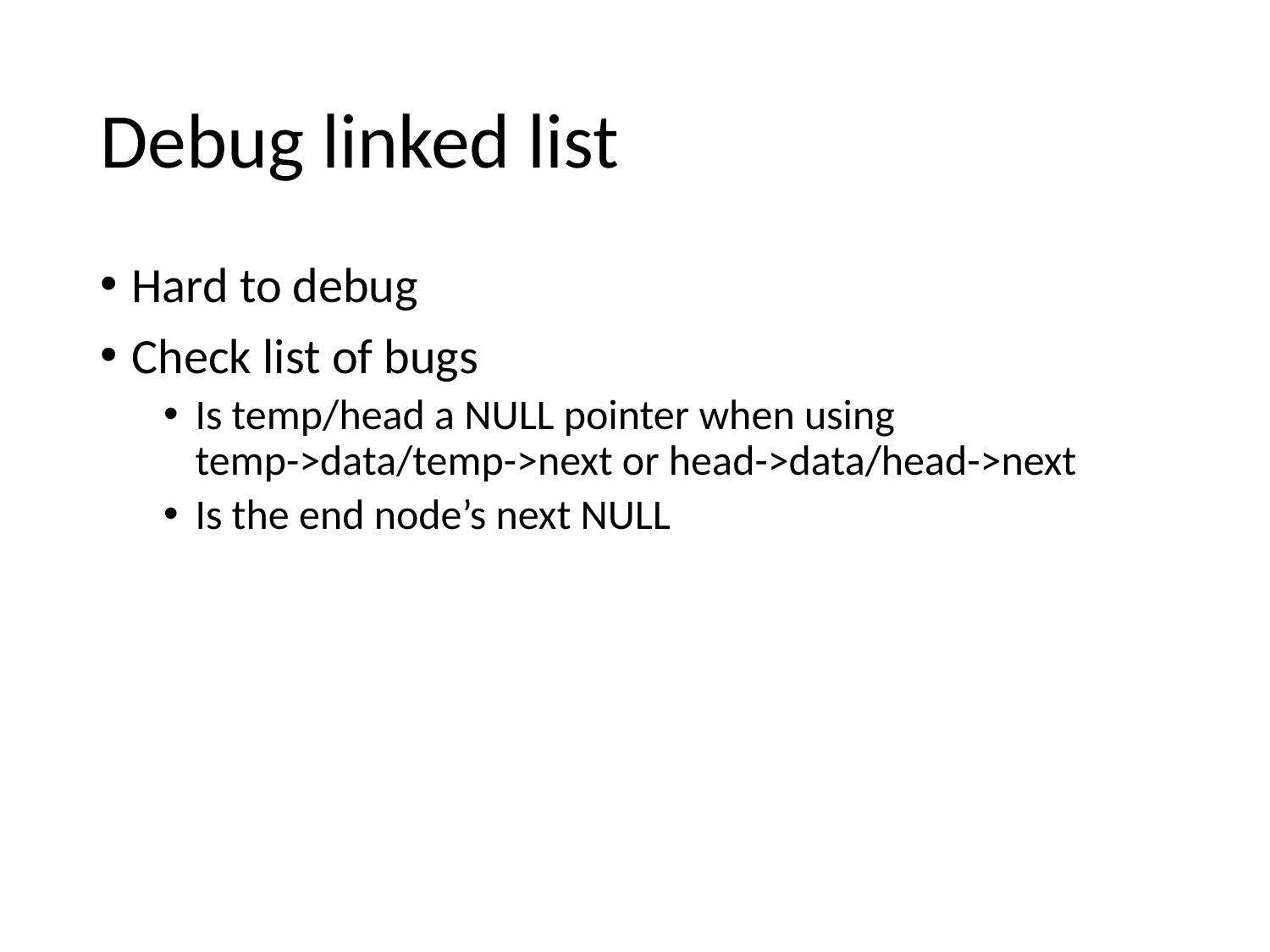

# Debug linked list
Hard to debug
Check list of bugs
Is temp/head a NULL pointer when using temp->data/temp->next or head->data/head->next
Is the end node’s next NULL